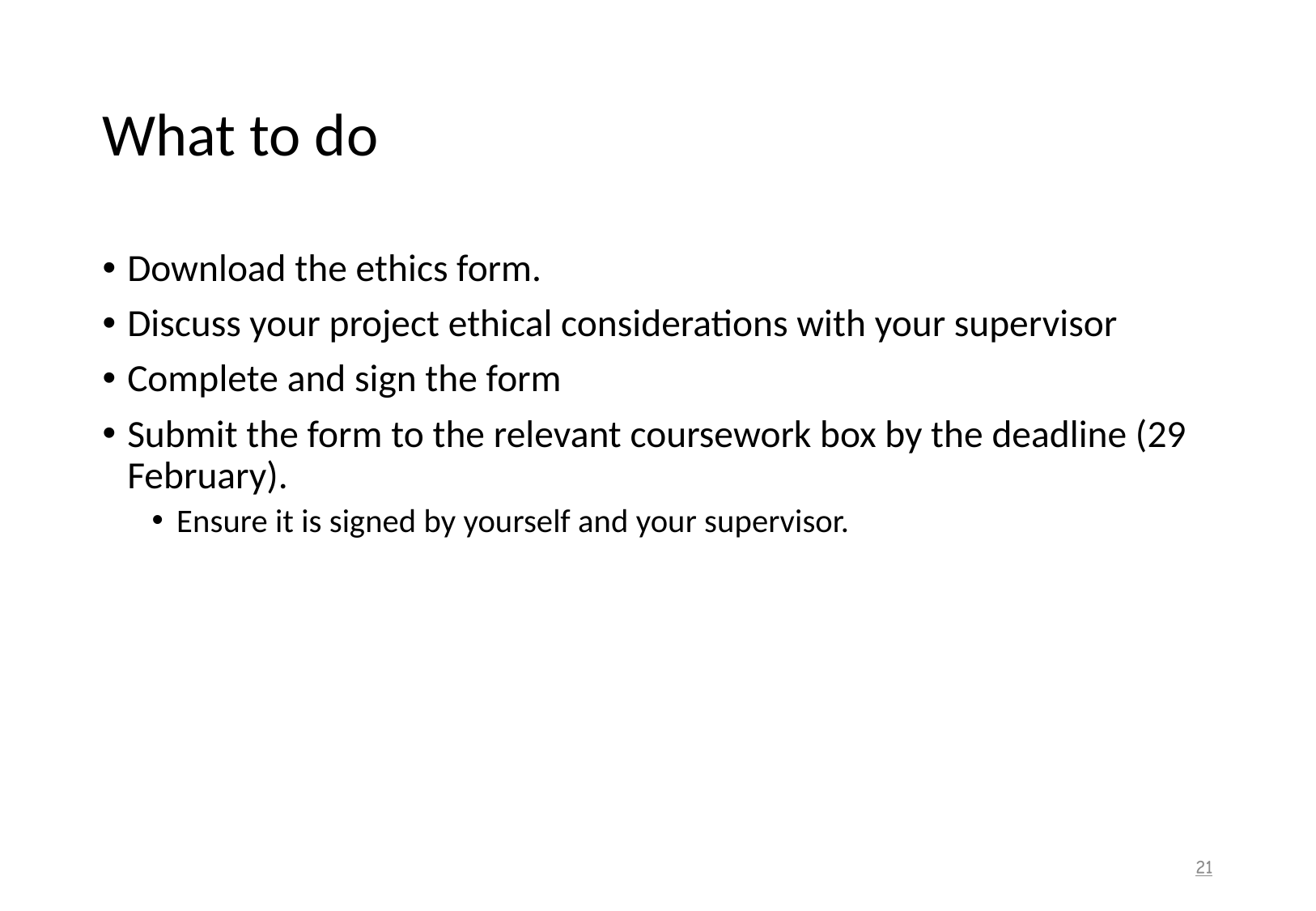

# What to do
Download the ethics form.
Discuss your project ethical considerations with your supervisor
Complete and sign the form
Submit the form to the relevant coursework box by the deadline (29 February).
Ensure it is signed by yourself and your supervisor.
21